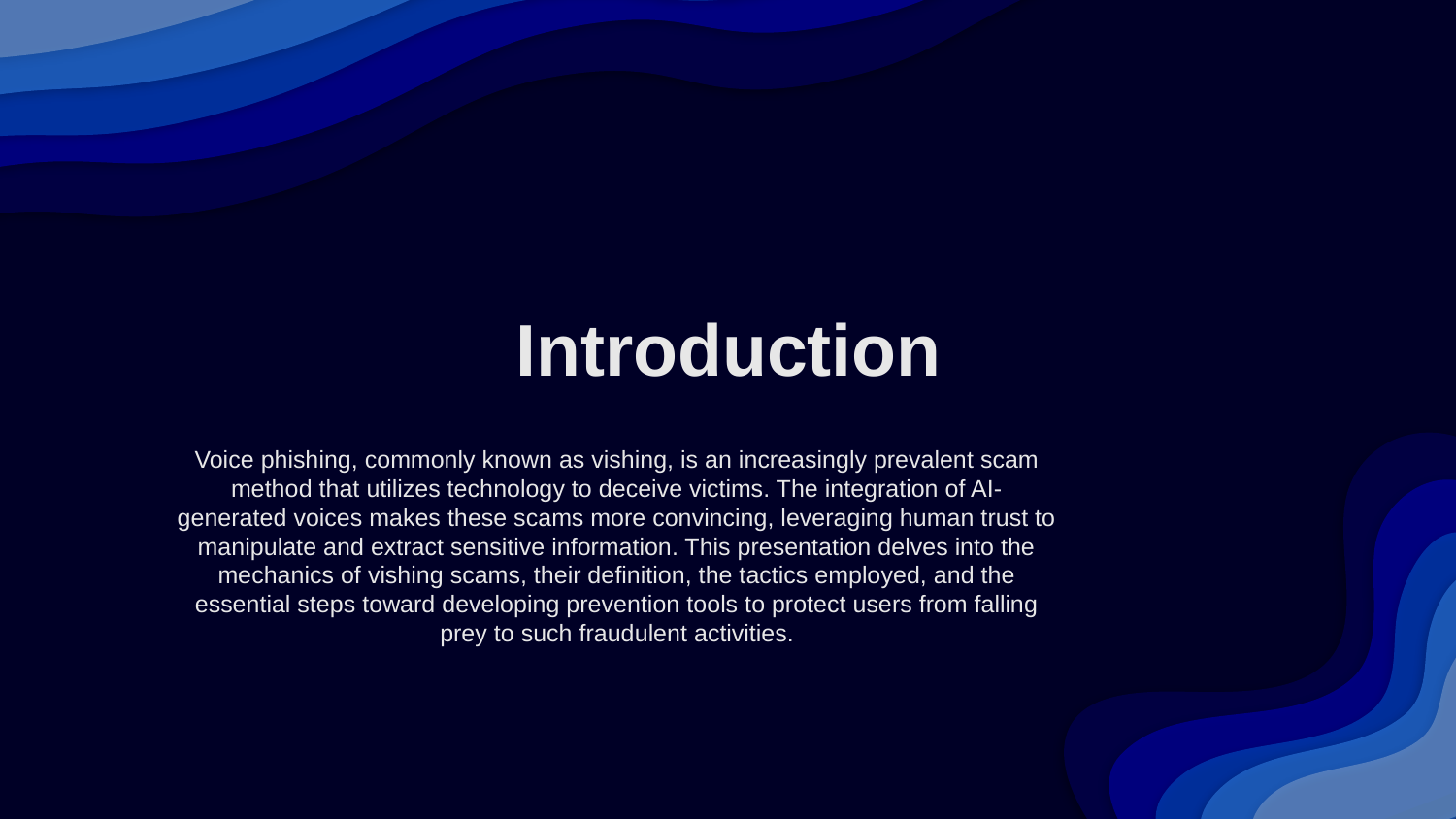

# Introduction
Voice phishing, commonly known as vishing, is an increasingly prevalent scam method that utilizes technology to deceive victims. The integration of AI-generated voices makes these scams more convincing, leveraging human trust to manipulate and extract sensitive information. This presentation delves into the mechanics of vishing scams, their definition, the tactics employed, and the essential steps toward developing prevention tools to protect users from falling prey to such fraudulent activities.